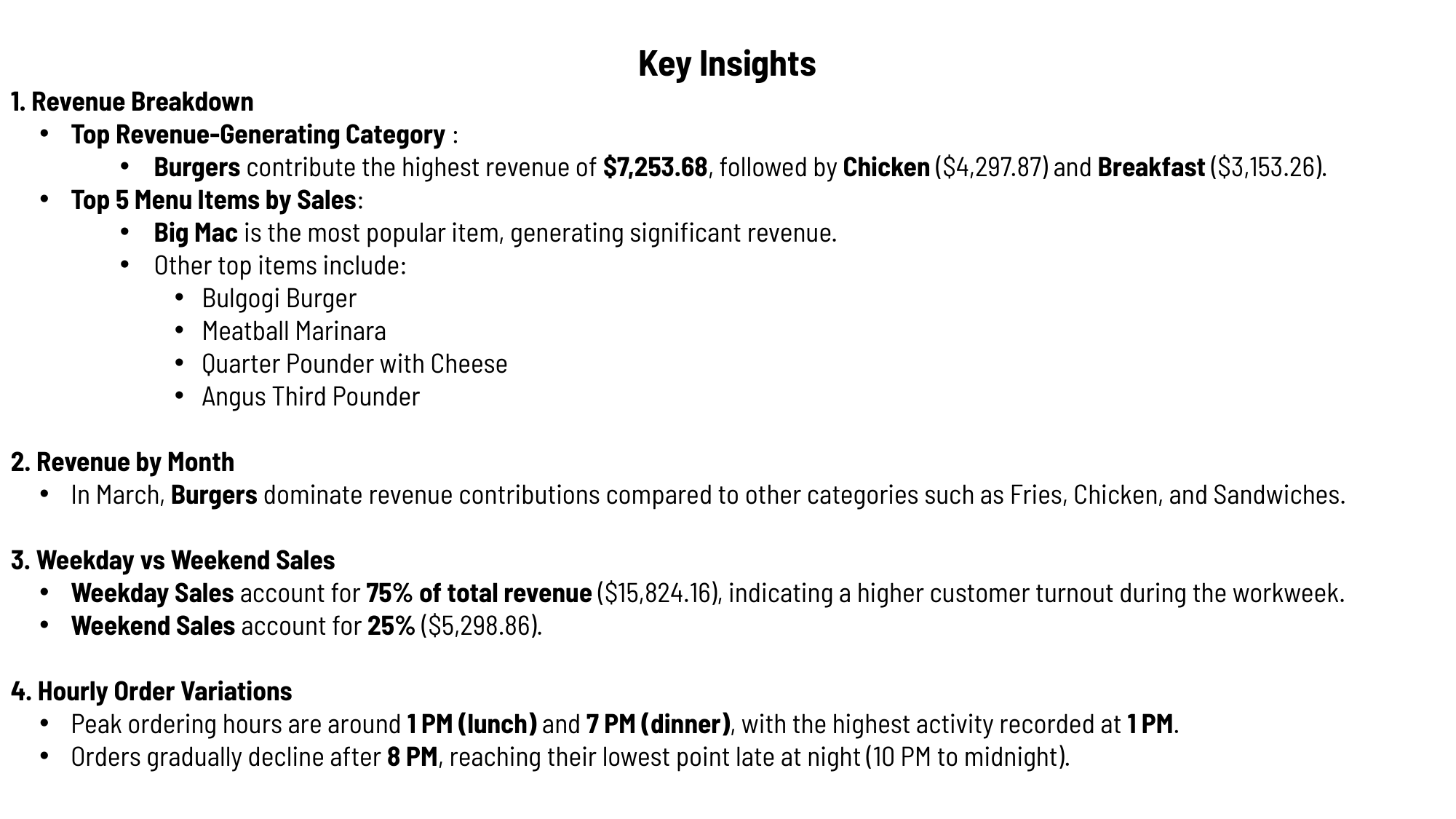

Key Insights
1. Revenue Breakdown
 Top Revenue-Generating Category :
Burgers contribute the highest revenue of $7,253.68, followed by Chicken ($4,297.87) and Breakfast ($3,153.26).
 Top 5 Menu Items by Sales:
Big Mac is the most popular item, generating significant revenue.
Other top items include:
Bulgogi Burger
Meatball Marinara
Quarter Pounder with Cheese
Angus Third Pounder

2. Revenue by Month
 In March, Burgers dominate revenue contributions compared to other categories such as Fries, Chicken, and Sandwiches.

3. Weekday vs Weekend Sales
 Weekday Sales account for 75% of total revenue ($15,824.16), indicating a higher customer turnout during the workweek.
 Weekend Sales account for 25% ($5,298.86).

4. Hourly Order Variations
 Peak ordering hours are around 1 PM (lunch) and 7 PM (dinner), with the highest activity recorded at 1 PM.
 Orders gradually decline after 8 PM, reaching their lowest point late at night (10 PM to midnight).